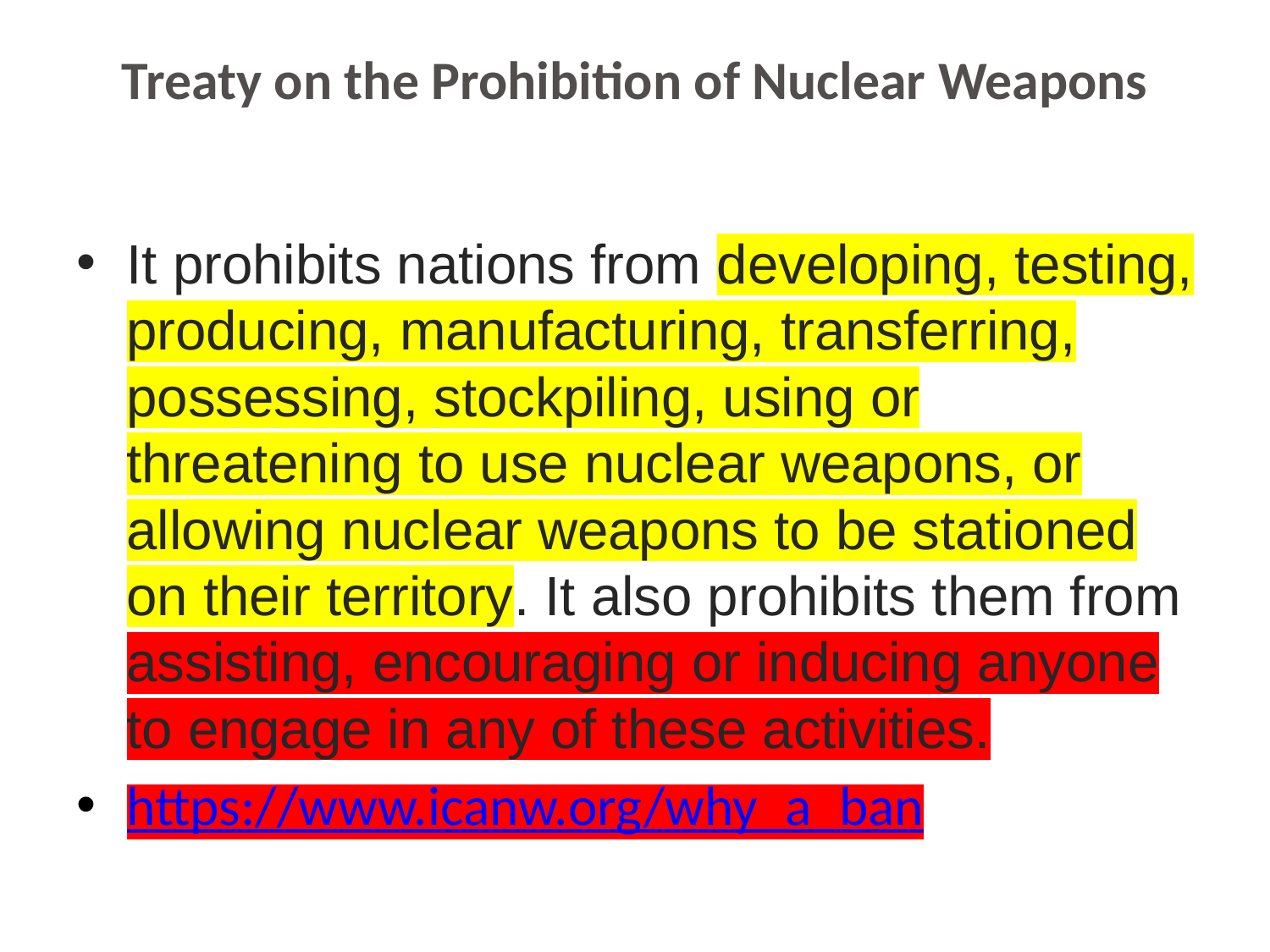

# Treaty on the Prohibition of Nuclear Weapons
It prohibits nations from developing, testing, producing, manufacturing, transferring, possessing, stockpiling, using or threatening to use nuclear weapons, or allowing nuclear weapons to be stationed on their territory. It also prohibits them from assisting, encouraging or inducing anyone to engage in any of these activities.
https://www.icanw.org/why_a_ban